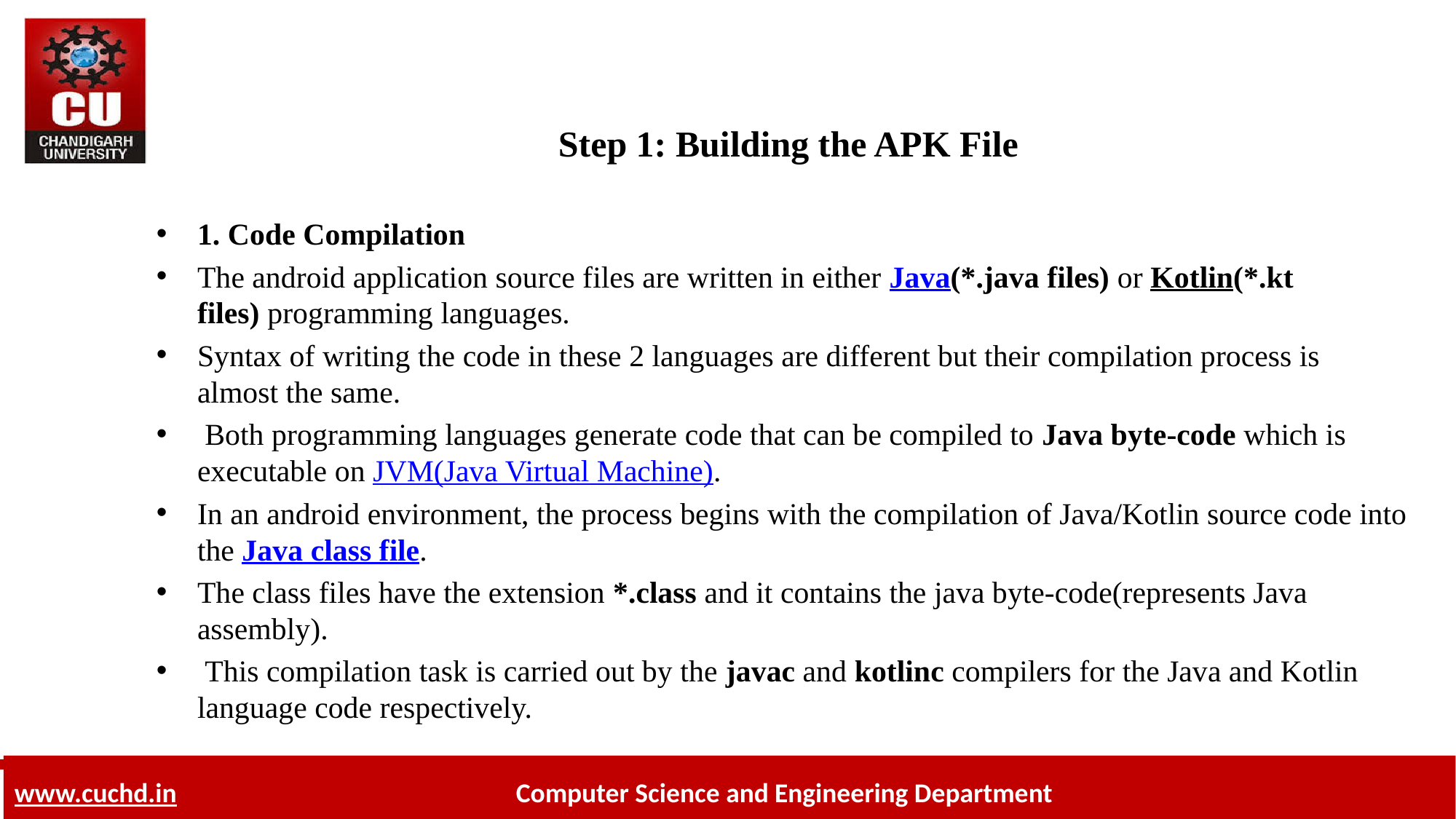

# Step 1: Building the APK File
1. Code Compilation
The android application source files are written in either Java(*.java files) or Kotlin(*.kt files) programming languages.
Syntax of writing the code in these 2 languages are different but their compilation process is almost the same.
 Both programming languages generate code that can be compiled to Java byte-code which is executable on JVM(Java Virtual Machine).
In an android environment, the process begins with the compilation of Java/Kotlin source code into the Java class file.
The class files have the extension *.class and it contains the java byte-code(represents Java assembly).
 This compilation task is carried out by the javac and kotlinc compilers for the Java and Kotlin language code respectively.